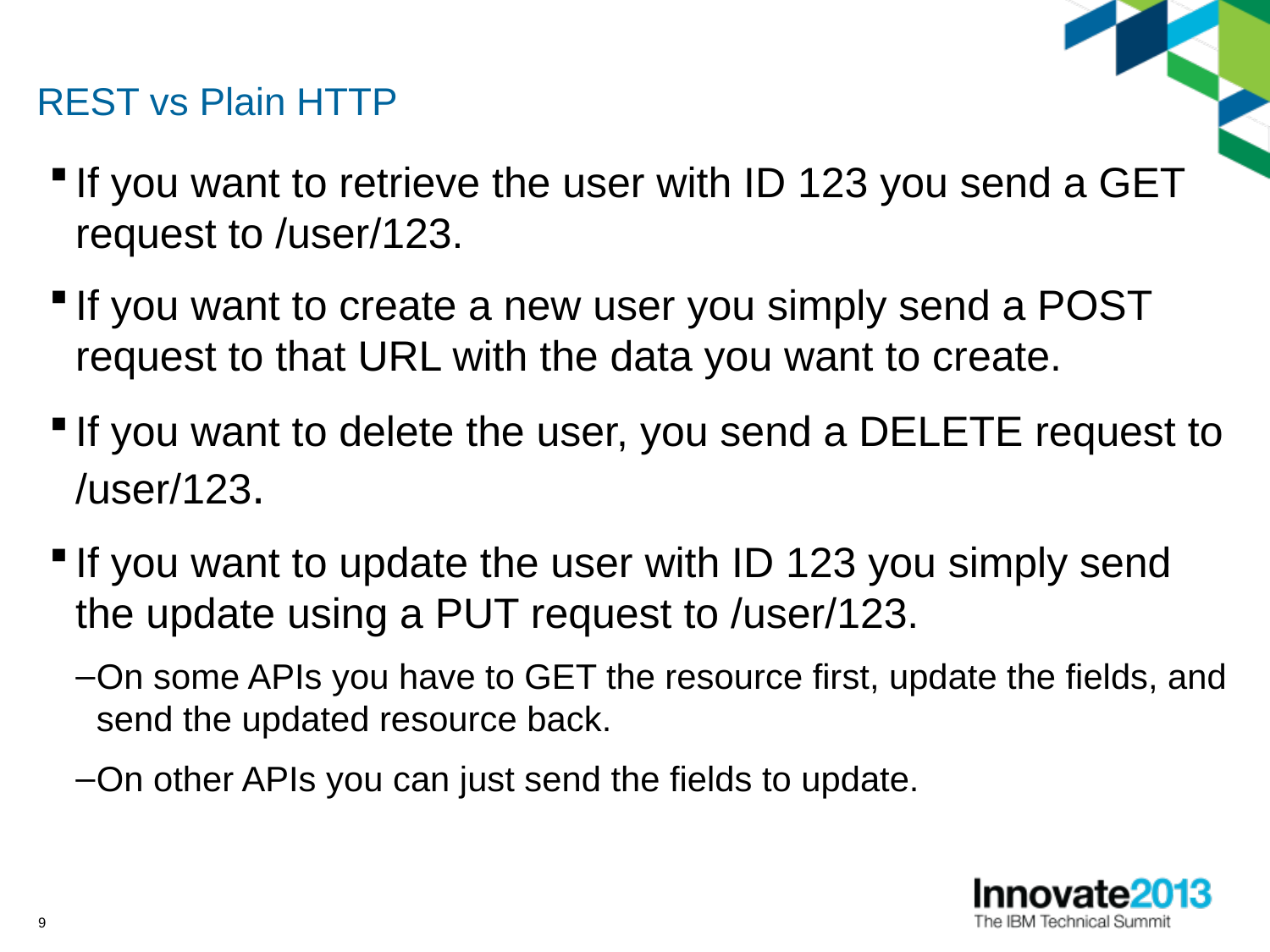

# REST vs Plain HTTP
If you want to retrieve the user with ID 123 you send a GET request to /user/123.
If you want to create a new user you simply send a POST request to that URL with the data you want to create.
If you want to delete the user, you send a DELETE request to /user/123.
If you want to update the user with ID 123 you simply send the update using a PUT request to /user/123.
On some APIs you have to GET the resource first, update the fields, and send the updated resource back.
On other APIs you can just send the fields to update.

9